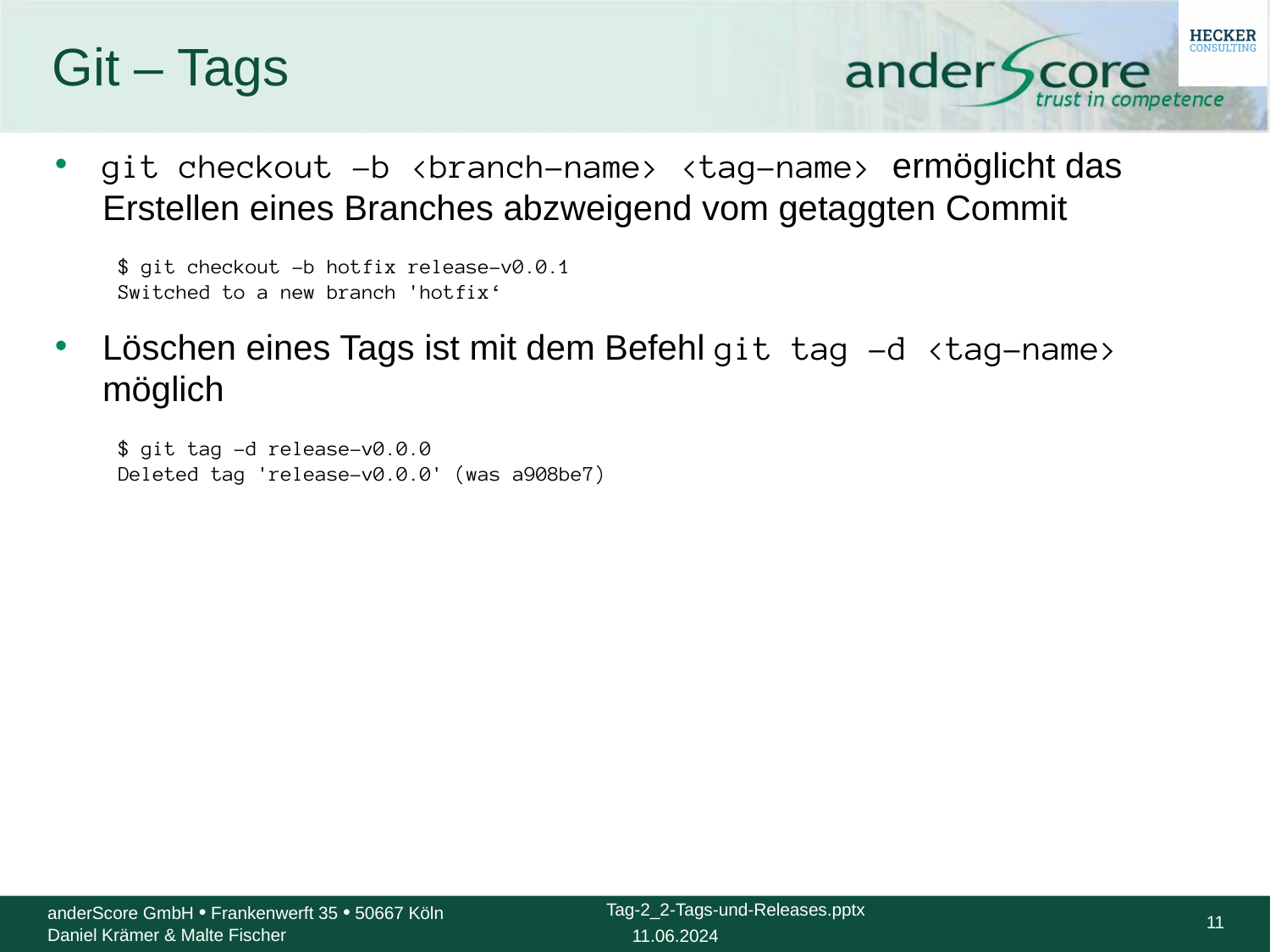

# Git – Tags
git checkout –b <branch-name> <tag-name> ermöglicht das Erstellen eines Branches abzweigend vom getaggten Commit

$ git checkout -b hotfix release-v0.0.1
Switched to a new branch 'hotfix‘
Löschen eines Tags ist mit dem Befehl git tag -d <tag-name> möglich

$ git tag -d release-v0.0.0
Deleted tag 'release-v0.0.0' (was a908be7)